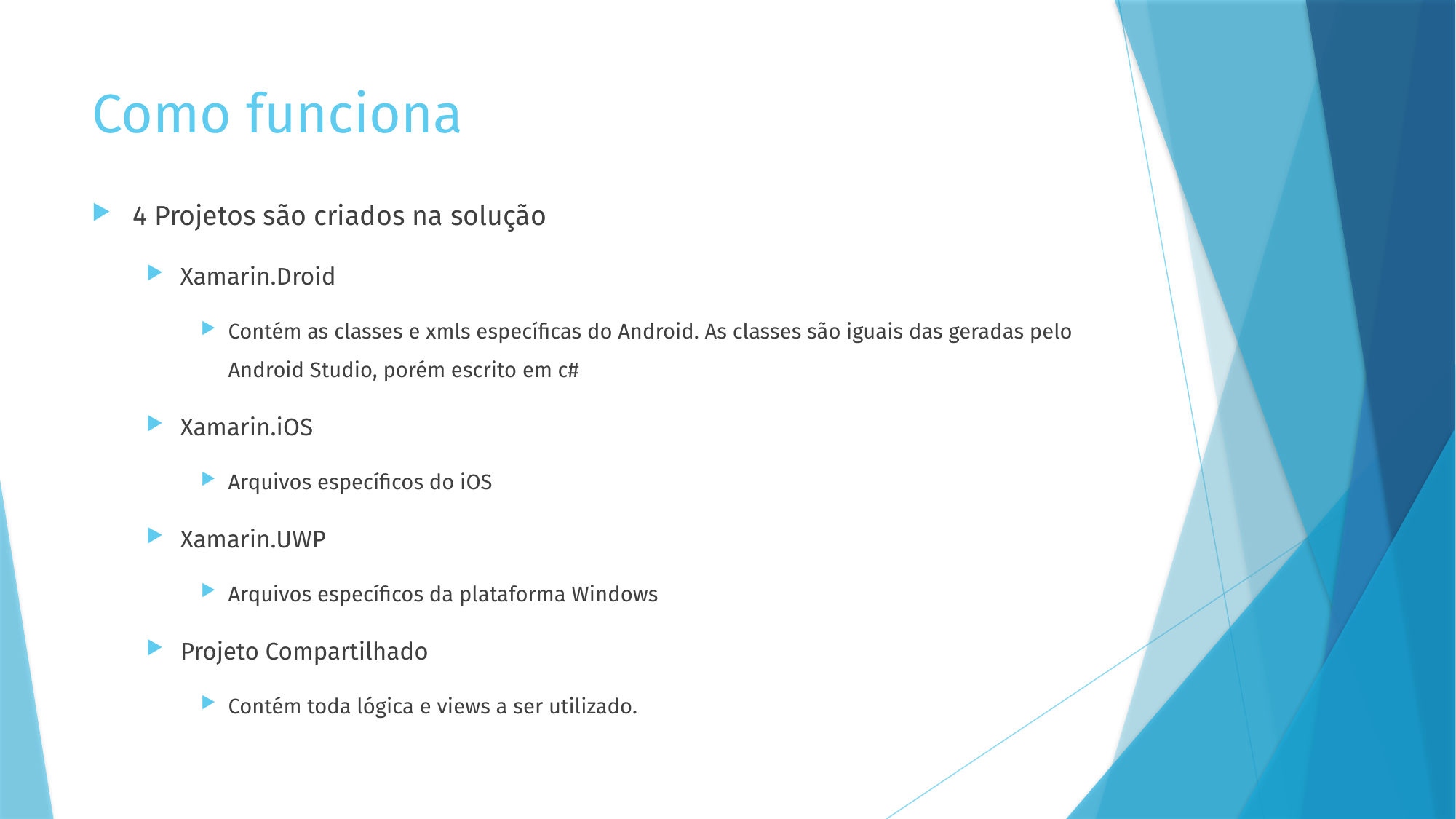

# Como funciona
4 Projetos são criados na solução
Xamarin.Droid
Contém as classes e xmls específicas do Android. As classes são iguais das geradas pelo Android Studio, porém escrito em c#
Xamarin.iOS
Arquivos específicos do iOS
Xamarin.UWP
Arquivos específicos da plataforma Windows
Projeto Compartilhado
Contém toda lógica e views a ser utilizado.